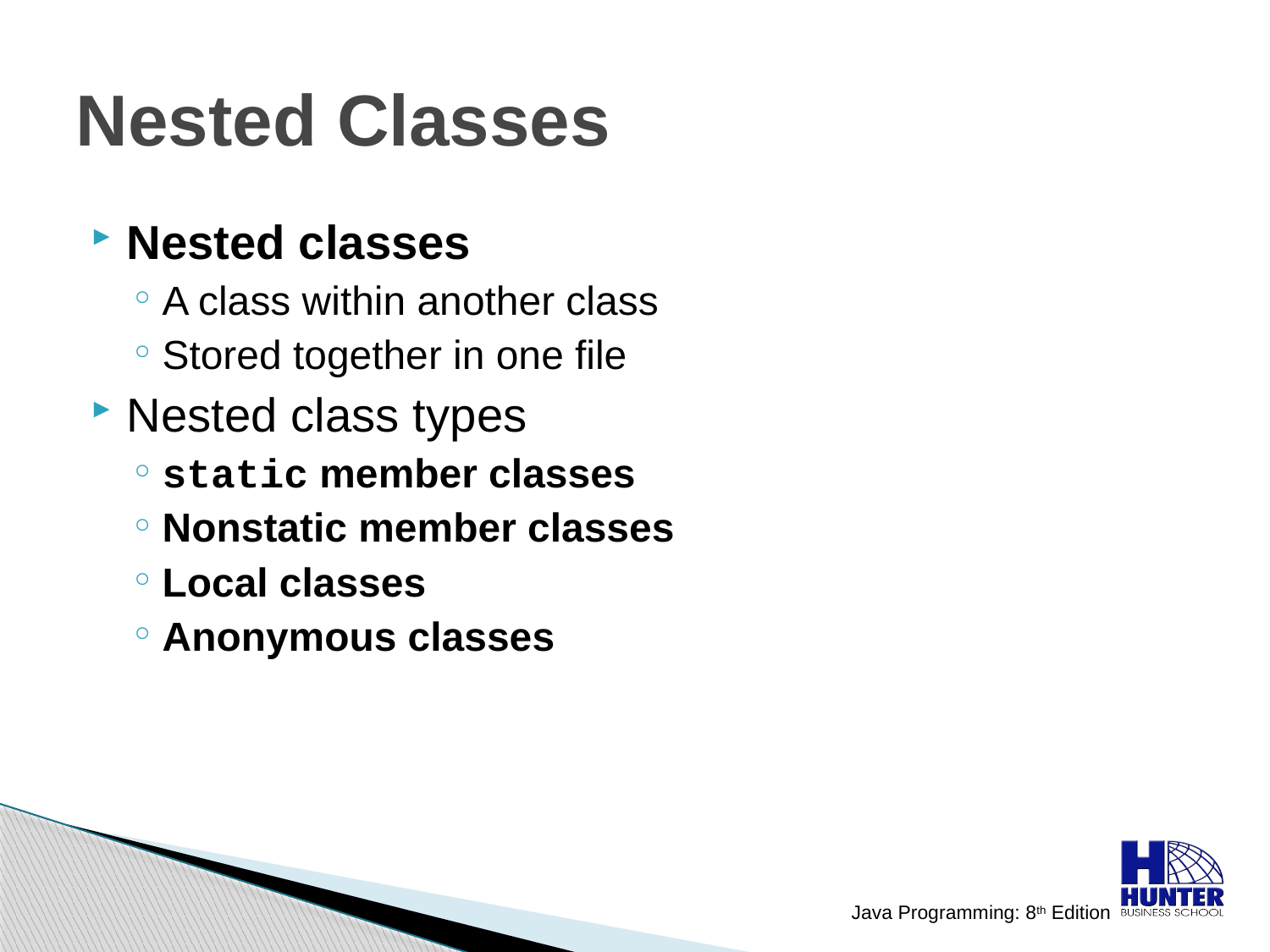

# Nested Classes
Nested classes
A class within another class
Stored together in one file
Nested class types
static member classes
Nonstatic member classes
Local classes
Anonymous classes